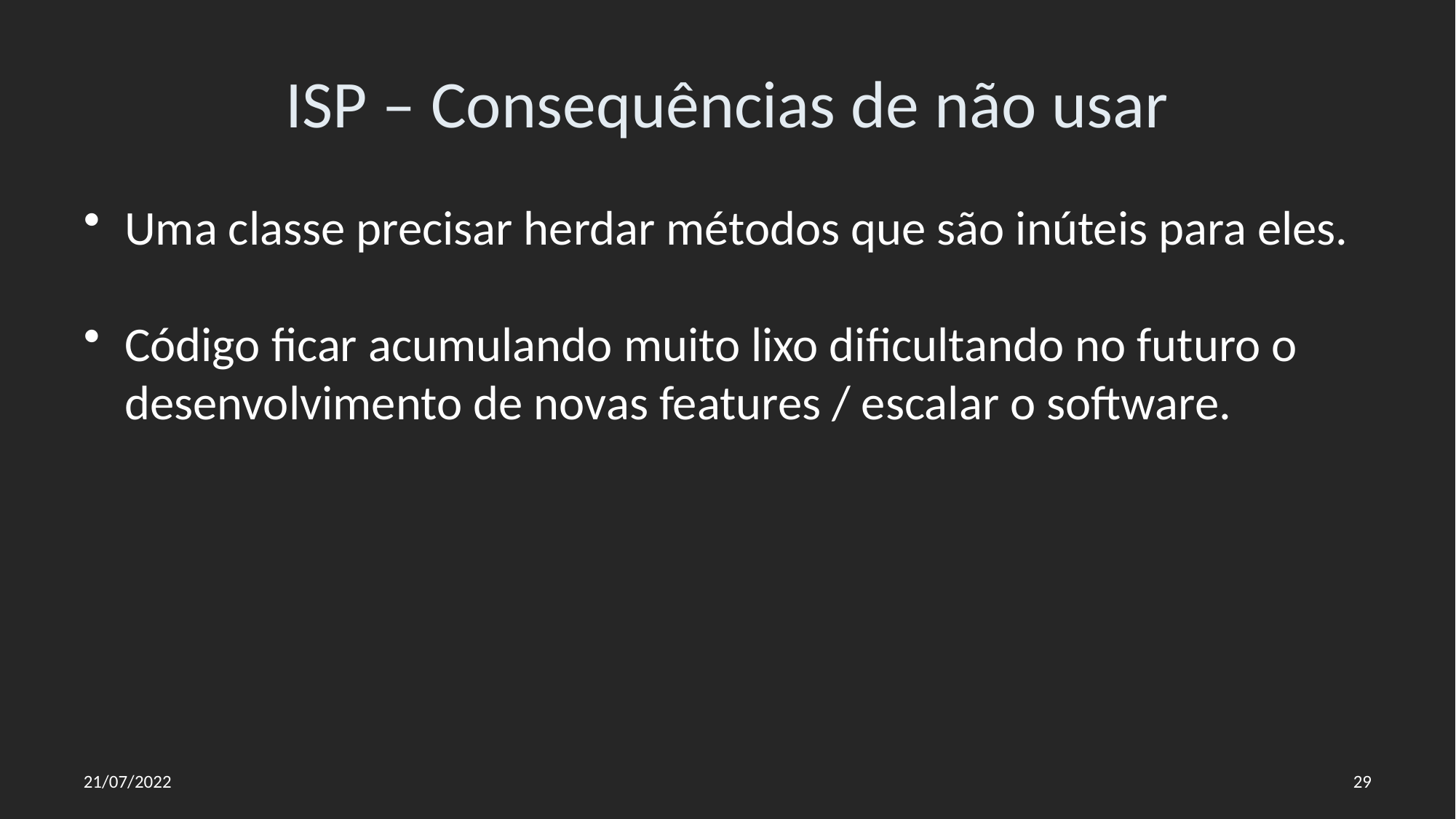

# ISP – Consequências de não usar
Uma classe precisar herdar métodos que são inúteis para eles.

Código ficar acumulando muito lixo dificultando no futuro o desenvolvimento de novas features / escalar o software.
21/07/2022
29